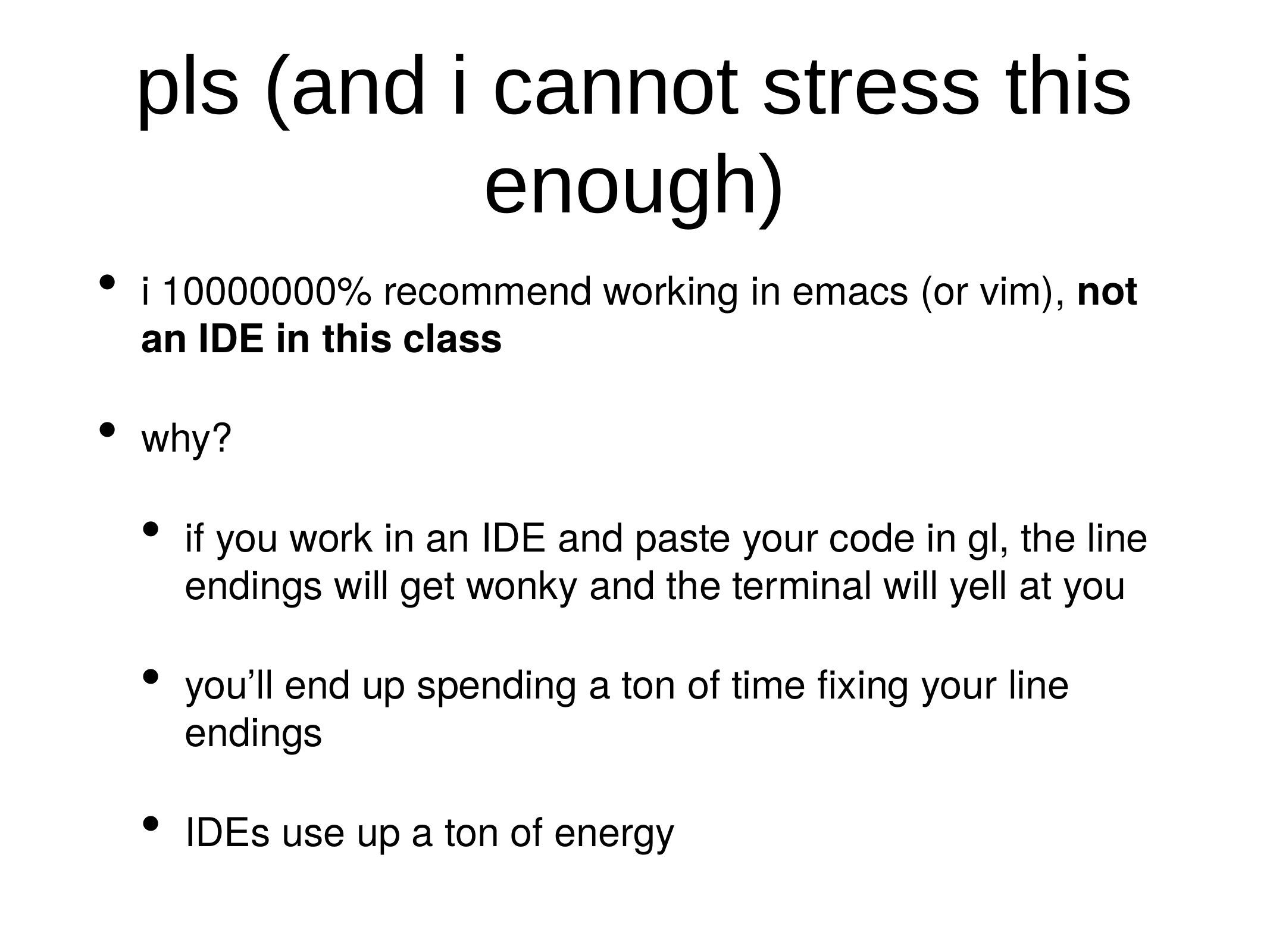

# pls (and i cannot stress this enough)
i 10000000% recommend working in emacs (or vim), not an IDE in this class
why?
if you work in an IDE and paste your code in gl, the line endings will get wonky and the terminal will yell at you
you’ll end up spending a ton of time fixing your line endings
IDEs use up a ton of energy